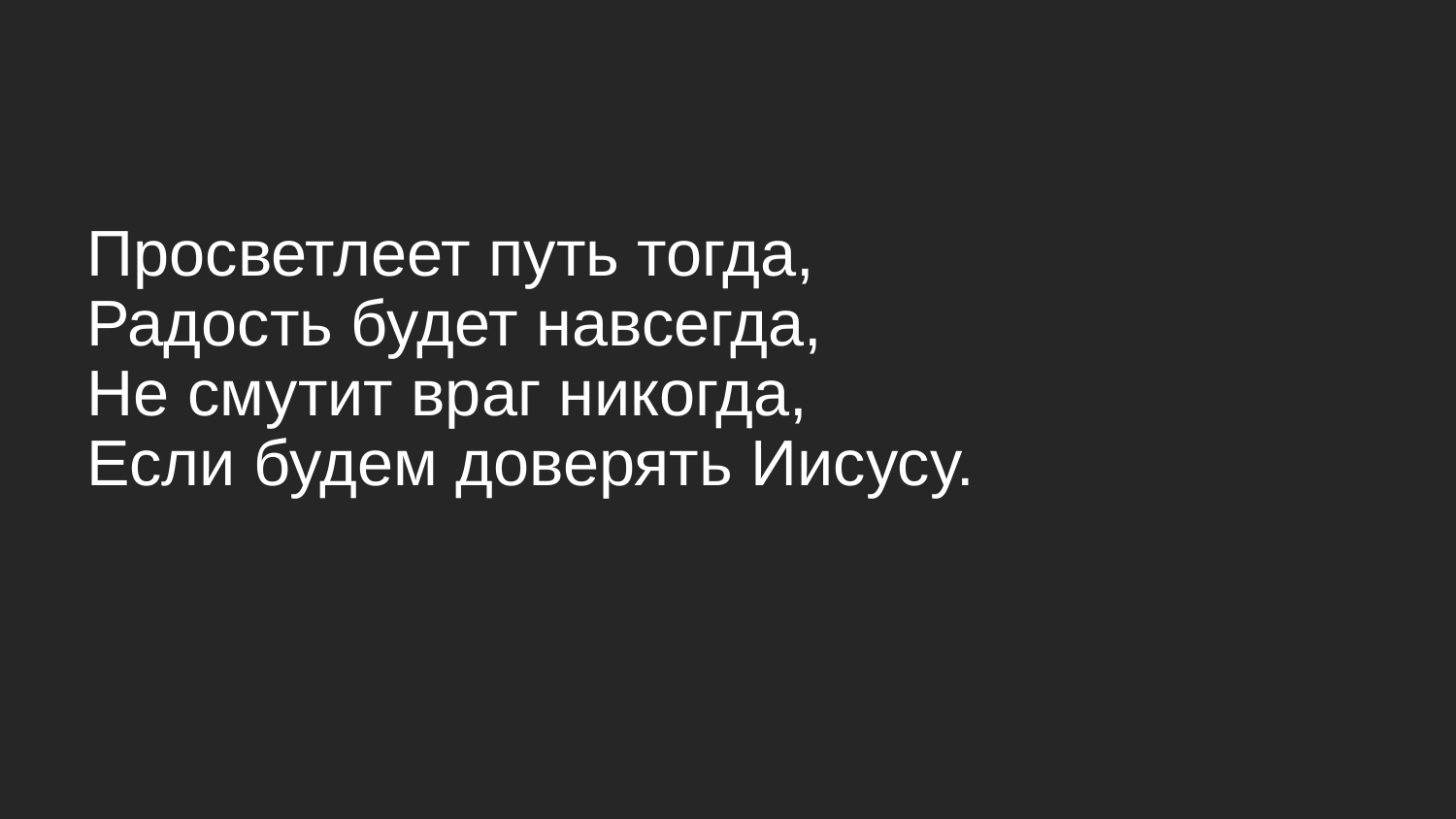

# Просветлеет путь тогда, Радость будет навсегда, Не смутит враг никогда, Если будем доверять Иисусу.